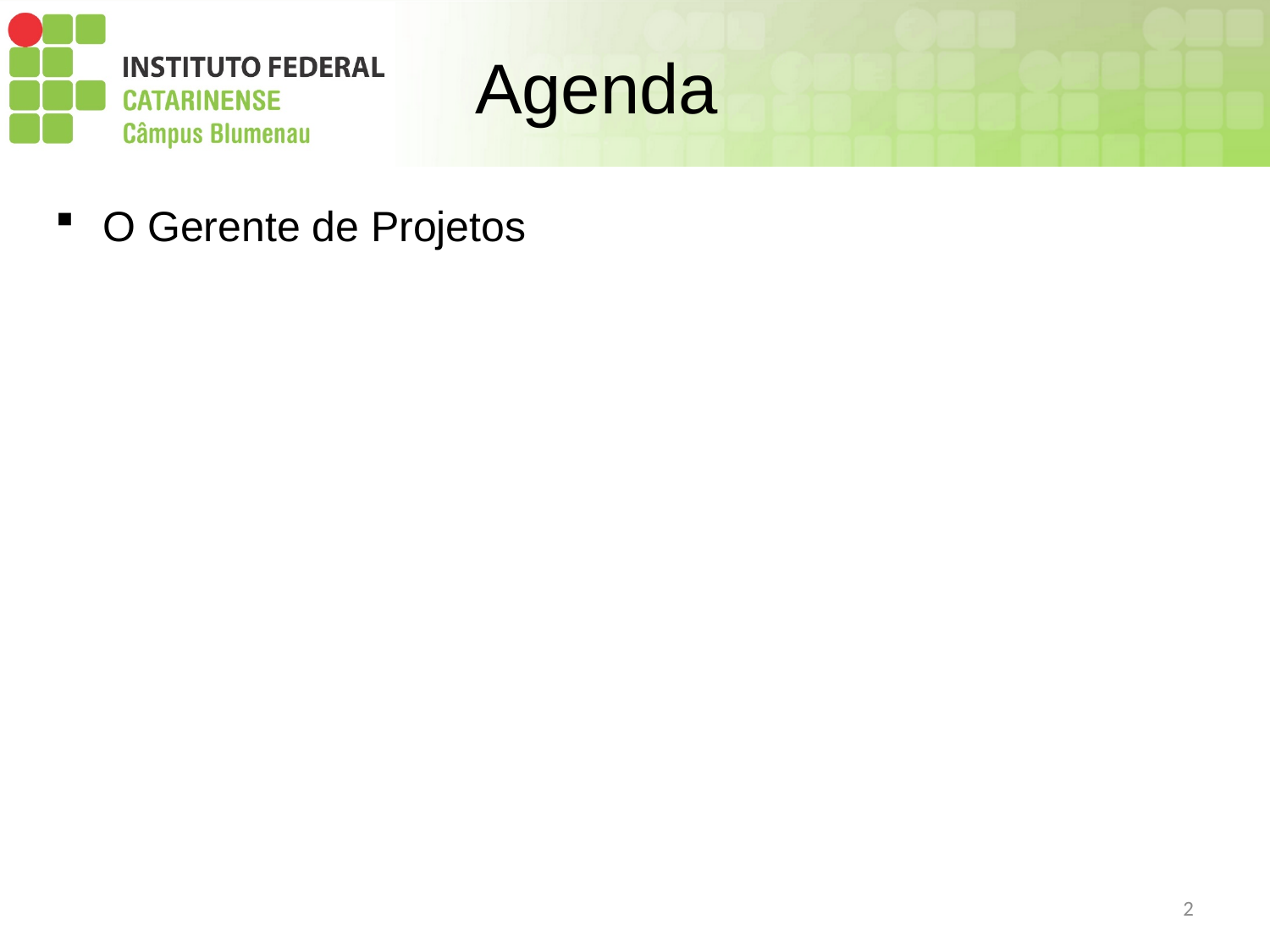

# Agenda
O Gerente de Projetos

2